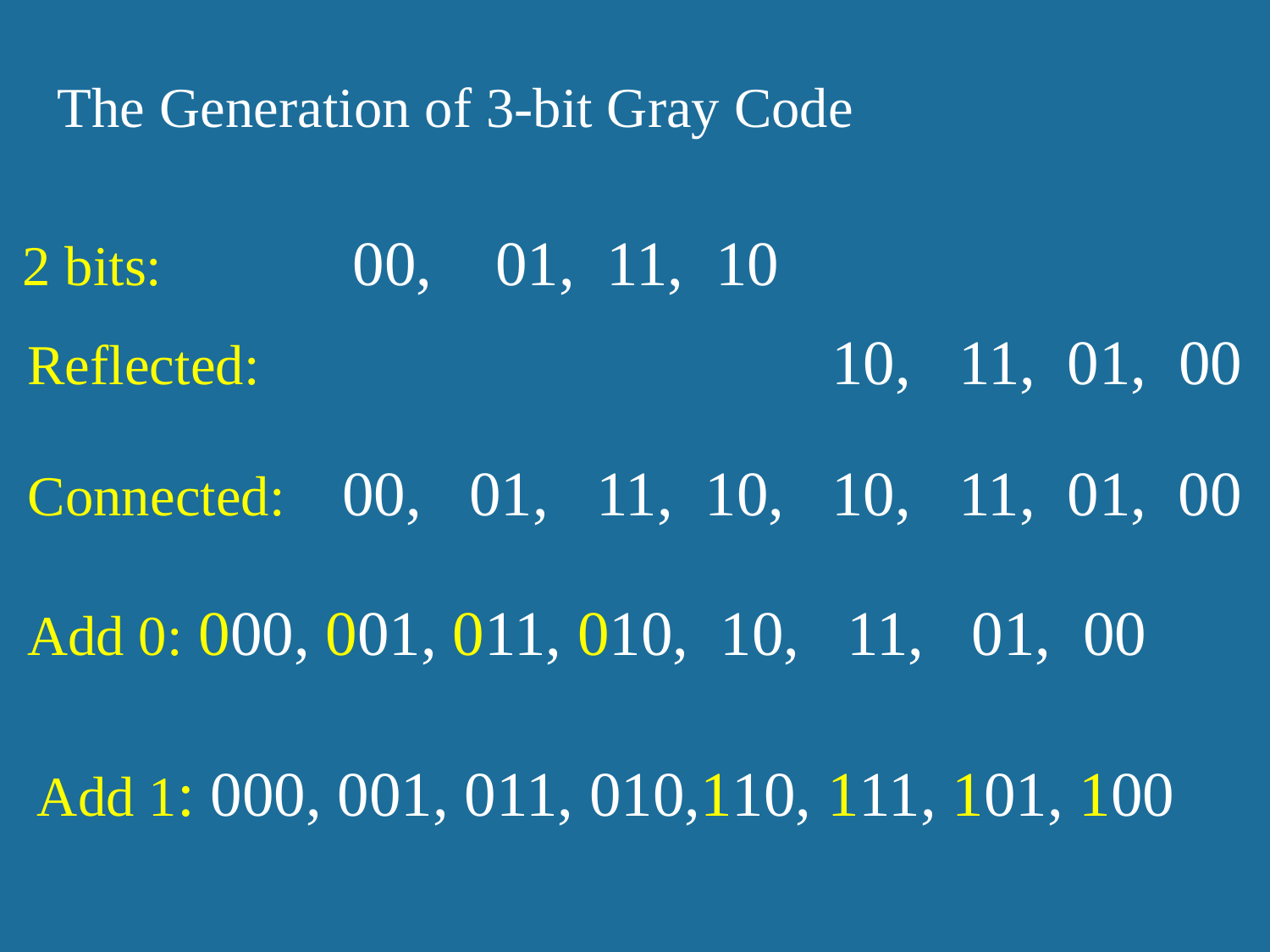

The Generation of 3-bit Gray Code
2 bits:            00,    01,  11,  10
Reflected:                                    10,   11,  01,  00
Connected:    00,   01,   11,  10,   10,   11,  01,  00
Add 0: 000, 001, 011, 010,  10,   11,   01,  00
Add 1: 000, 001, 011, 010,110, 111, 101, 100